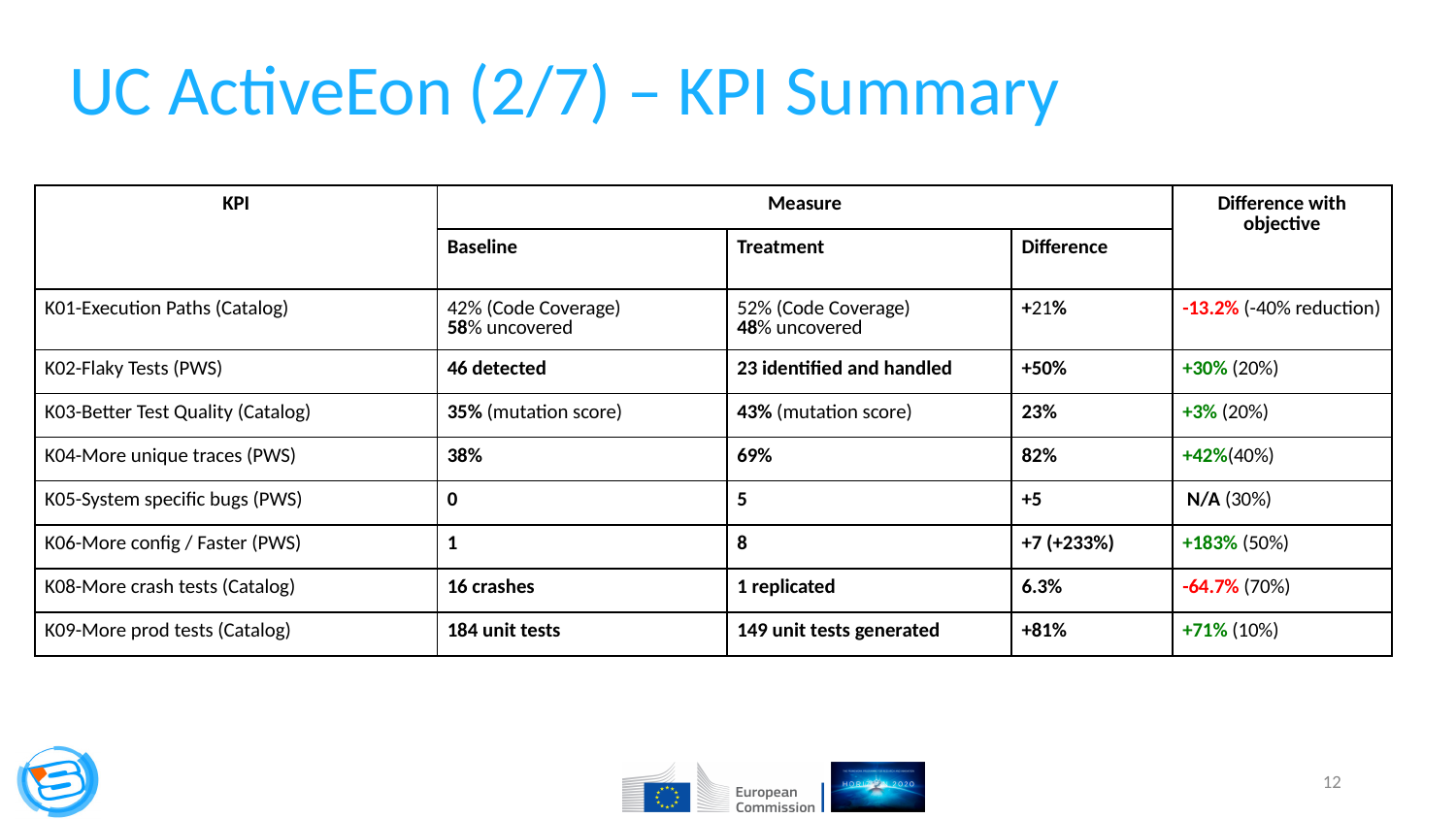

UC ActiveEon (2/7) – KPI Summary
| KPI | Measure |  |  | Difference with objective |
| --- | --- | --- | --- | --- |
|  | Baseline | Treatment | Difference |  |
| K01-Execution Paths (Catalog) | 42% (Code Coverage) 58% uncovered | 52% (Code Coverage) 48% uncovered | +21% | -13.2% (-40% reduction) |
| K02-Flaky Tests (PWS) | 46 detected | 23 identified and handled | +50% | +30% (20%) |
| K03-Better Test Quality (Catalog) | 35% (mutation score) | 43% (mutation score) | 23% | +3% (20%) |
| K04-More unique traces (PWS) | 38% | 69% | 82% | +42%(40%) |
| K05-System specific bugs (PWS) | 0 | 5 | +5 | N/A (30%) |
| K06-More config / Faster (PWS) | 1 | 8 | +7 (+233%) | +183% (50%) |
| K08-More crash tests (Catalog) | 16 crashes | 1 replicated | 6.3% | -64.7% (70%) |
| K09-More prod tests (Catalog) | 184 unit tests | 149 unit tests generated | +81% | +71% (10%) |
12